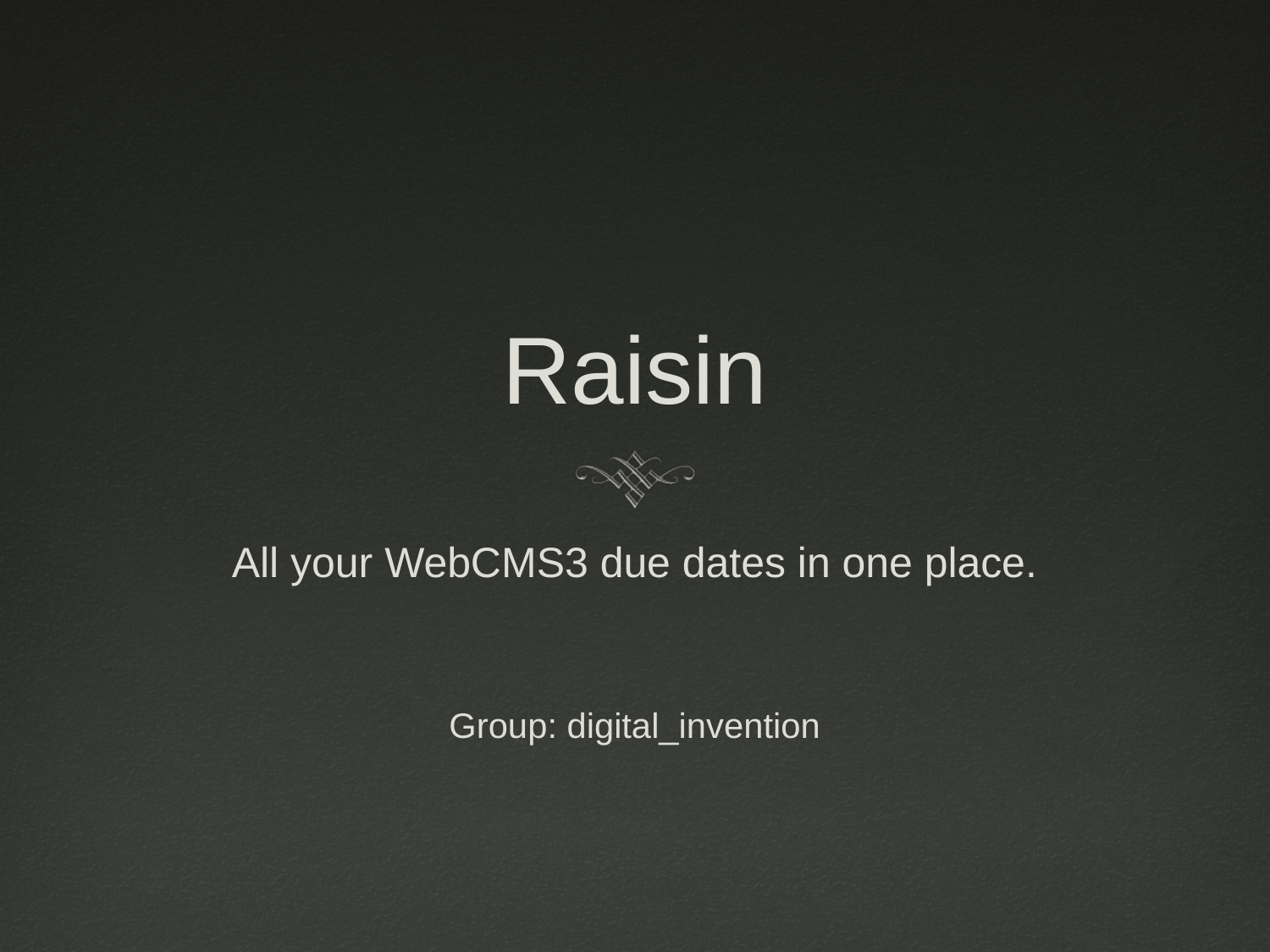

# Raisin
All your WebCMS3 due dates in one place.

Group: digital_invention